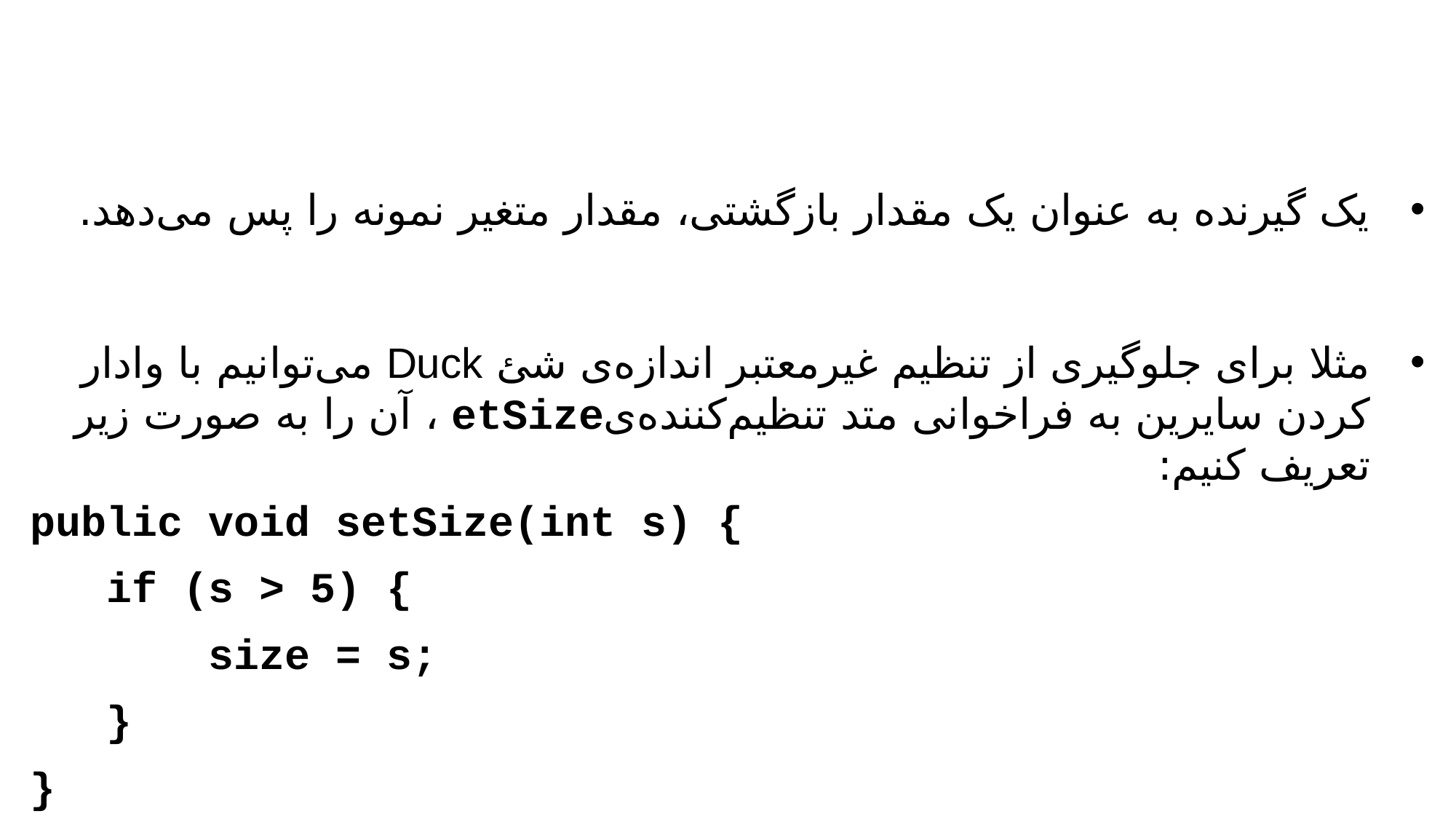

یک گیرنده به عنوان یک مقدار بازگشتی، مقدار متغیر نمونه را پس می‌دهد.

مثلا برای جلوگیری از تنظیم غیرمعتبر اندازه‌ی شئ Duck می‌توانیم با وادار کردن سایرین به فراخوانی متد تنظیم‌کننده‌یetSize ، آن را به صورت زیر تعریف کنیم:

public void setSize(int s) {
   if (s > 5) {
       size = s;
   }
}